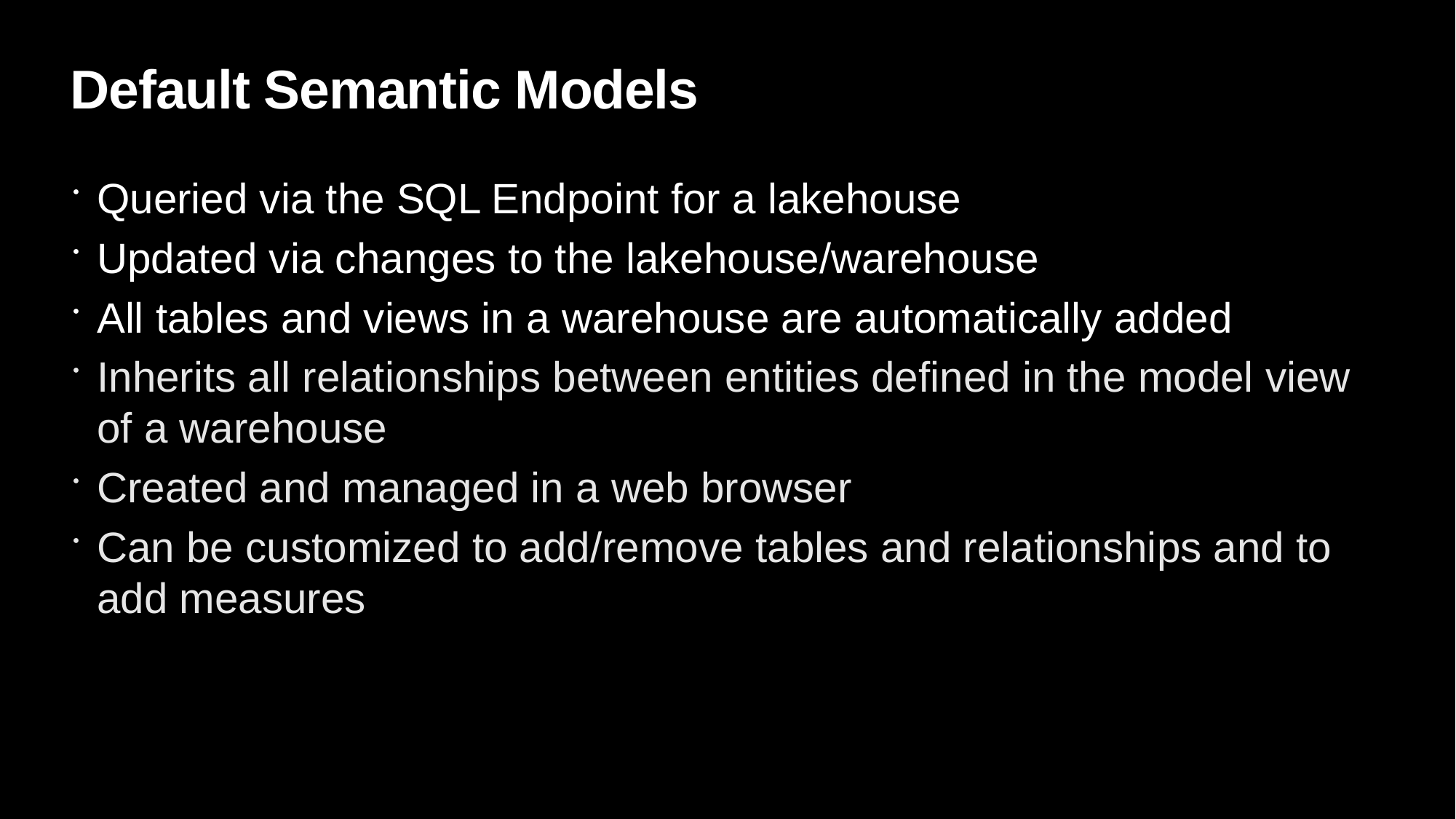

# Default Semantic Models
Queried via the SQL Endpoint for a lakehouse
Updated via changes to the lakehouse/warehouse
All tables and views in a warehouse are automatically added
Inherits all relationships between entities defined in the model view of a warehouse
Created and managed in a web browser
Can be customized to add/remove tables and relationships and to add measures